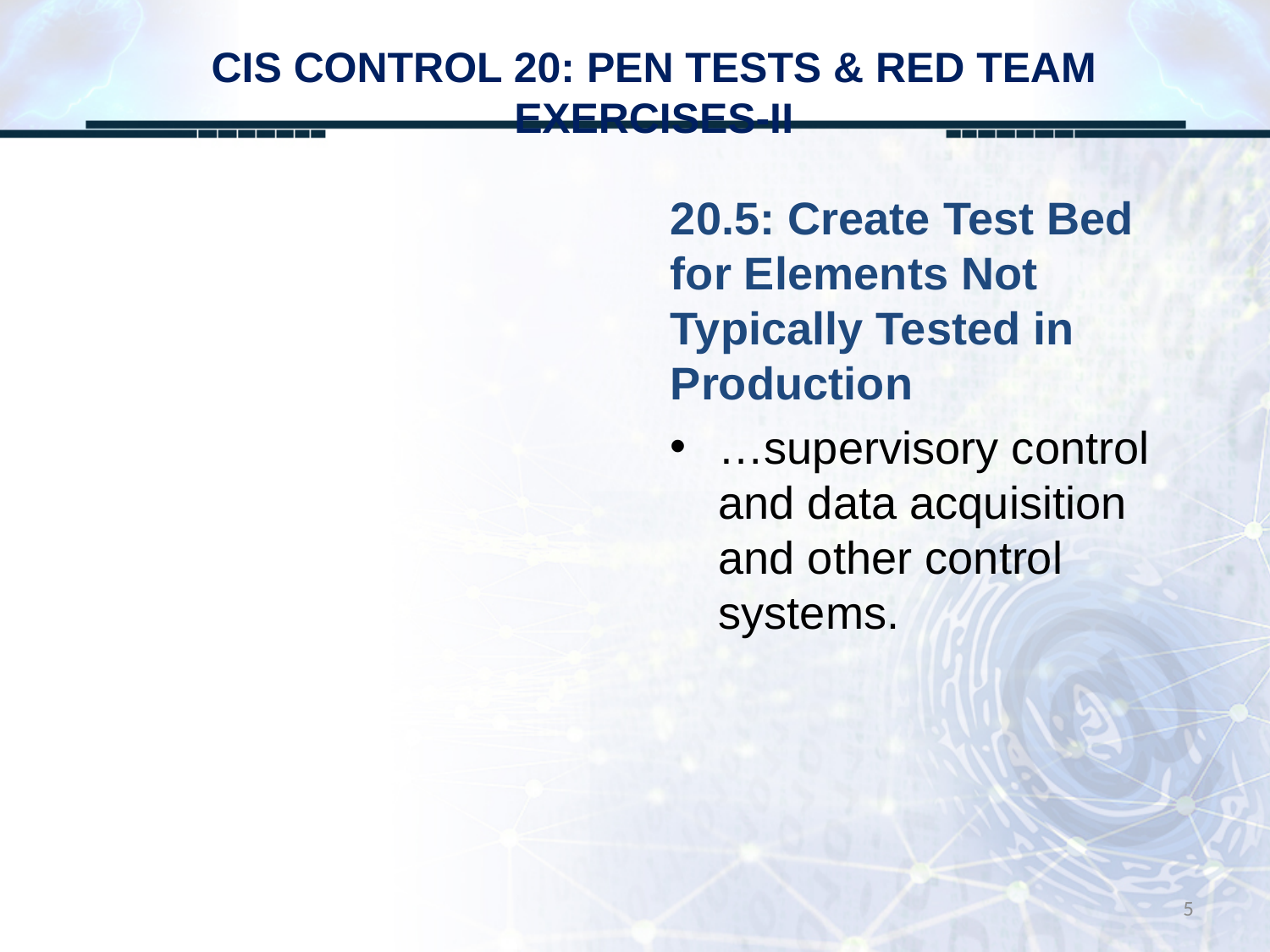

# CIS CONTROL 20: PEN TESTS & RED TEAM EXERCISES-II
20.5: Create Test Bed for Elements Not Typically Tested in Production
…supervisory control and data acquisition and other control systems.
5